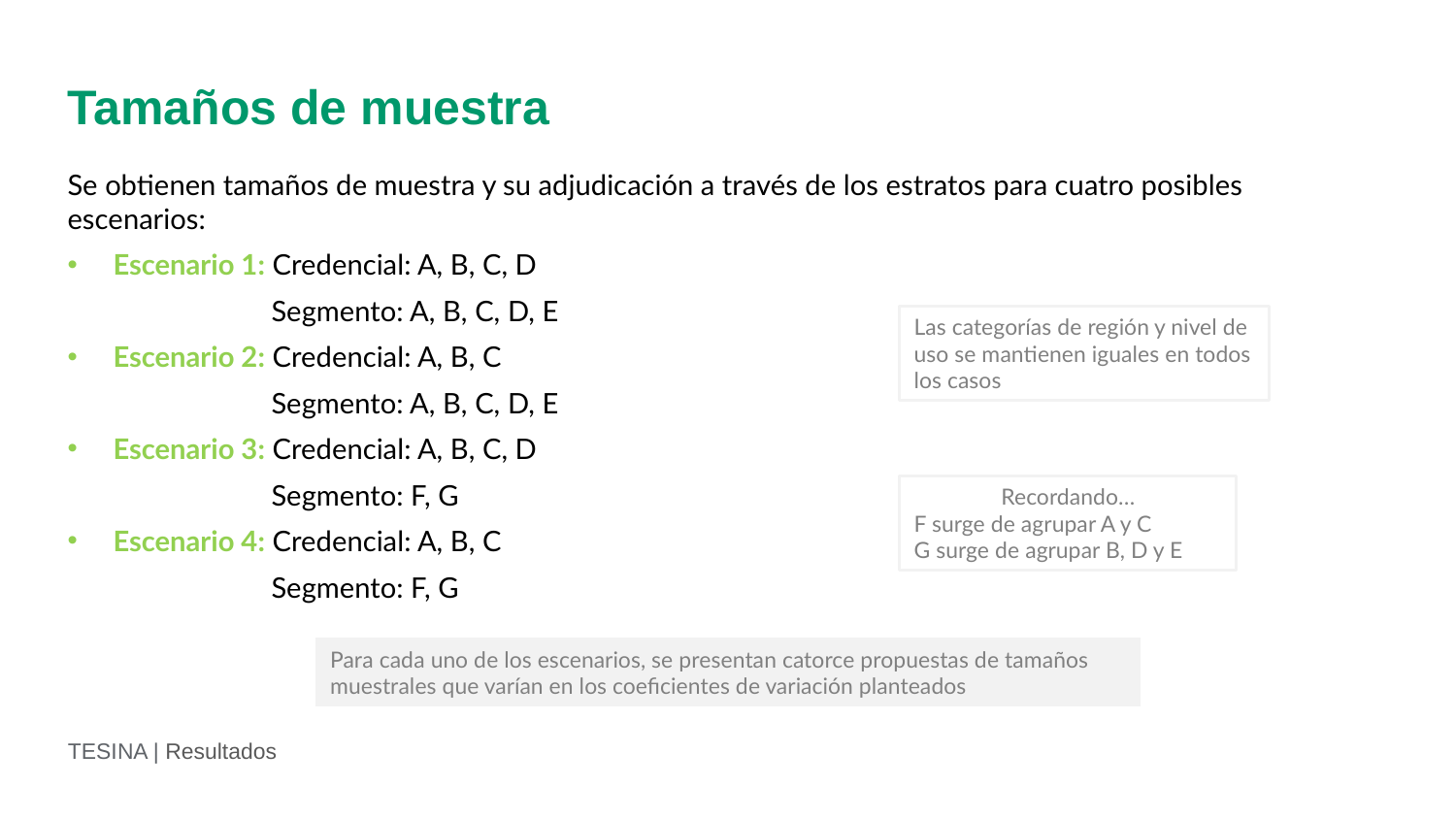

Tamaños de muestra
Se obtienen tamaños de muestra y su adjudicación a través de los estratos para cuatro posibles escenarios:
Escenario 1: Credencial: A, B, C, D
                            Segmento: A, B, C, D, E
Escenario 2: Credencial: A, B, C
                            Segmento: A, B, C, D, E
Escenario 3: Credencial: A, B, C, D
                            Segmento: F, G
Escenario 4: Credencial: A, B, C
                            Segmento: F, G
Las categorías de región y nivel de uso se mantienen iguales en todos los casos
Recordando…
F surge de agrupar A y C
G surge de agrupar B, D y E
Para cada uno de los escenarios, se presentan catorce propuestas de tamaños muestrales que varían en los coeficientes de variación planteados
TESINA | Resultados